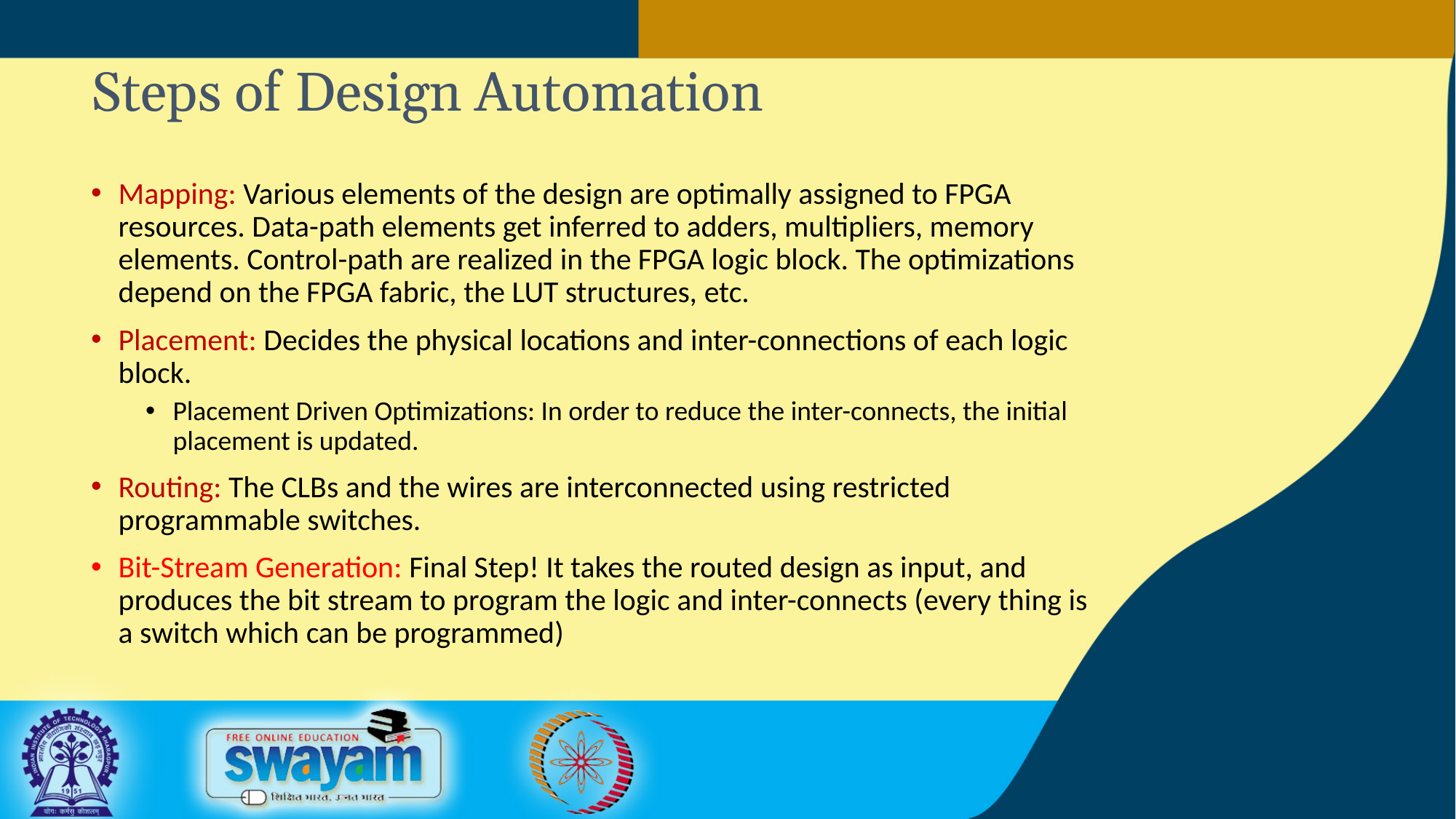

# Steps of Design Automation
Mapping: Various elements of the design are optimally assigned to FPGA resources. Data-path elements get inferred to adders, multipliers, memory elements. Control-path are realized in the FPGA logic block. The optimizations depend on the FPGA fabric, the LUT structures, etc.
Placement: Decides the physical locations and inter-connections of each logic block.
Placement Driven Optimizations: In order to reduce the inter-connects, the initial placement is updated.
Routing: The CLBs and the wires are interconnected using restricted programmable switches.
Bit-Stream Generation: Final Step! It takes the routed design as input, and produces the bit stream to program the logic and inter-connects (every thing is a switch which can be programmed)